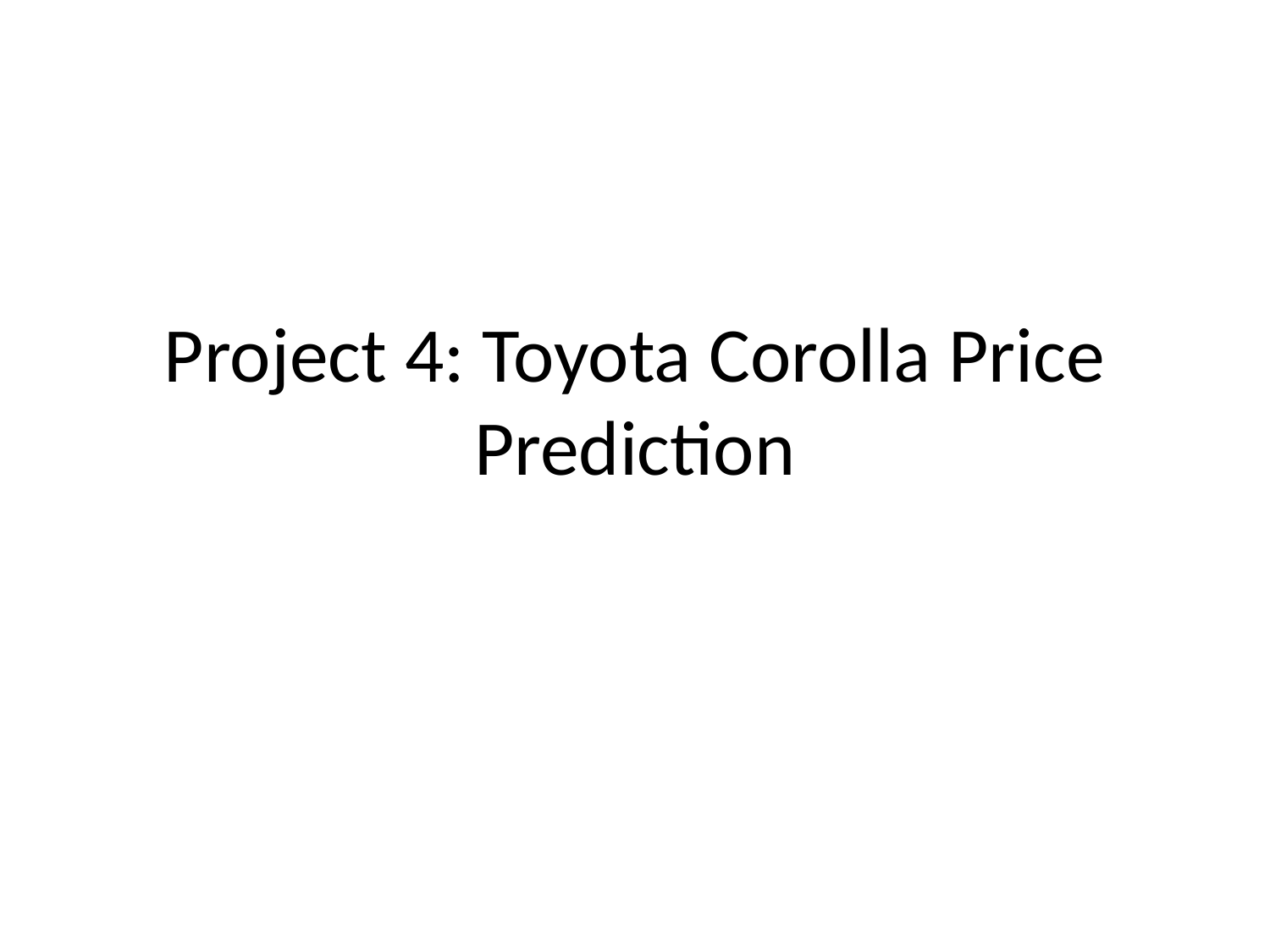

# Project 4: Toyota Corolla Price Prediction